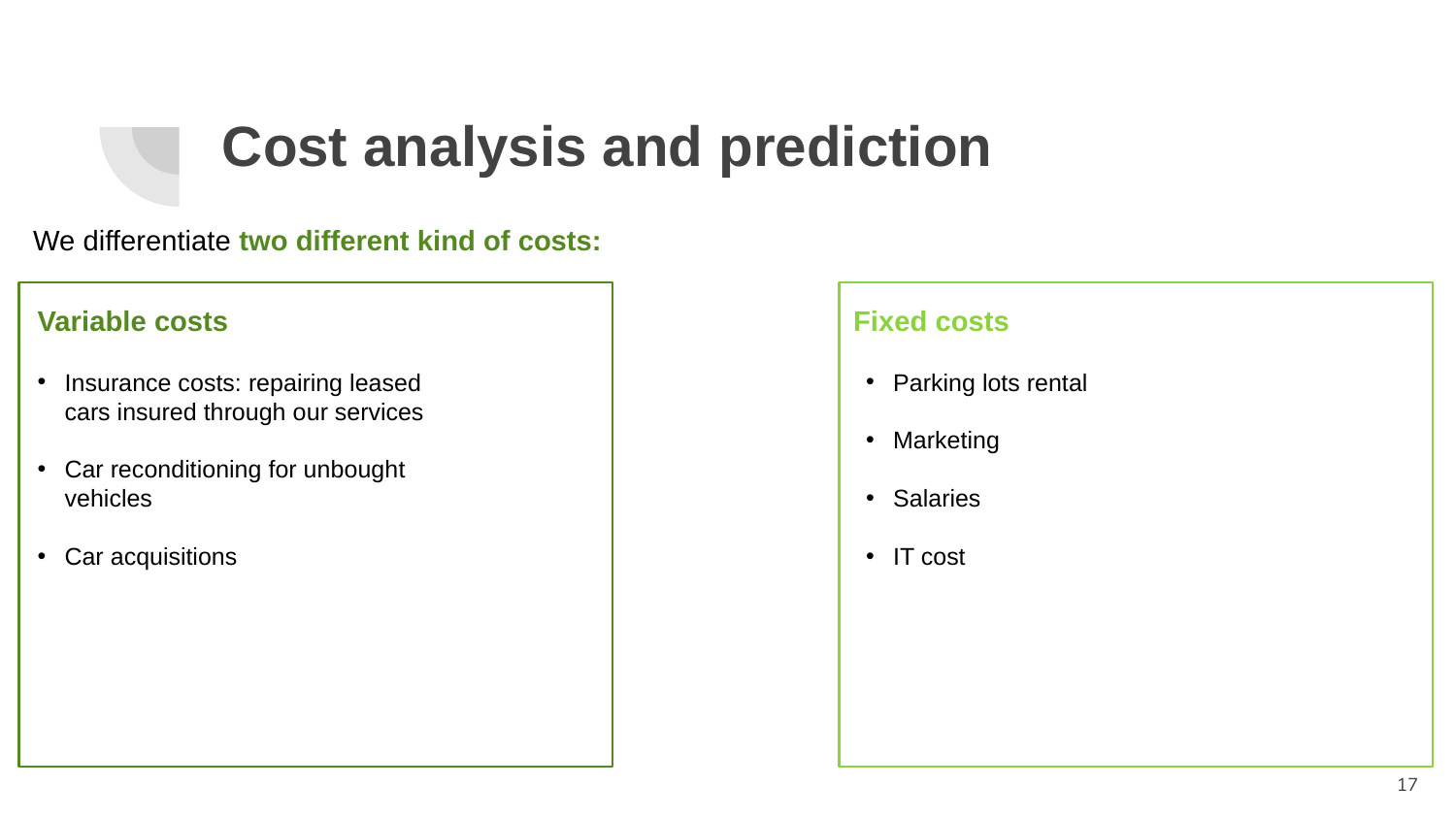

# Cost analysis and prediction
We differentiate two different kind of costs:

Variable costs
Fixed costs
Insurance costs: repairing leased cars insured through our services

Car reconditioning for unbought vehicles

Car acquisitions

Parking lots rental

Marketing

Salaries

IT cost

17